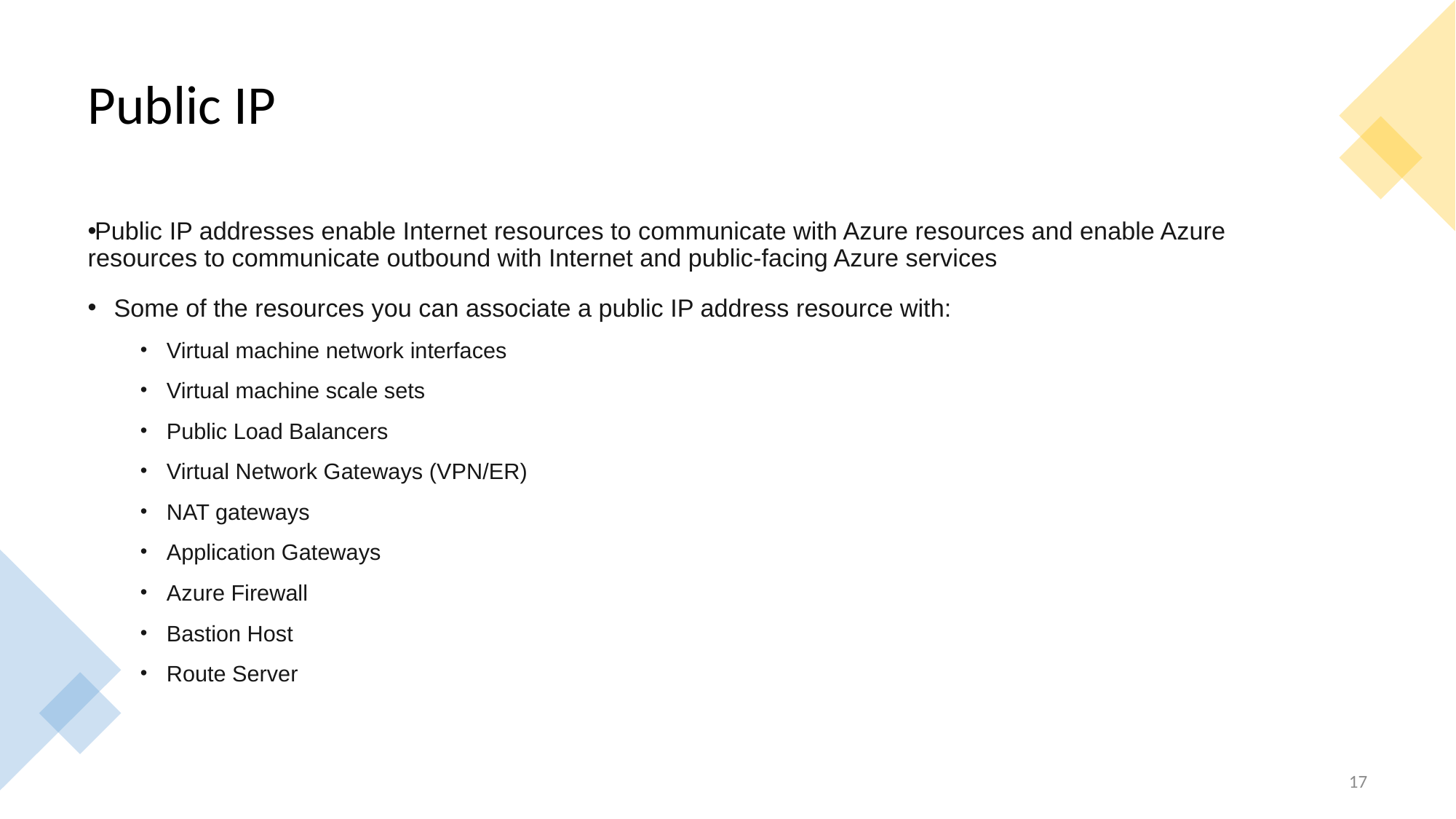

# Public IP
Public IP addresses enable Internet resources to communicate with Azure resources and enable Azure resources to communicate outbound with Internet and public-facing Azure services
Some of the resources you can associate a public IP address resource with:
Virtual machine network interfaces
Virtual machine scale sets
Public Load Balancers
Virtual Network Gateways (VPN/ER)
NAT gateways
Application Gateways
Azure Firewall
Bastion Host
Route Server

17